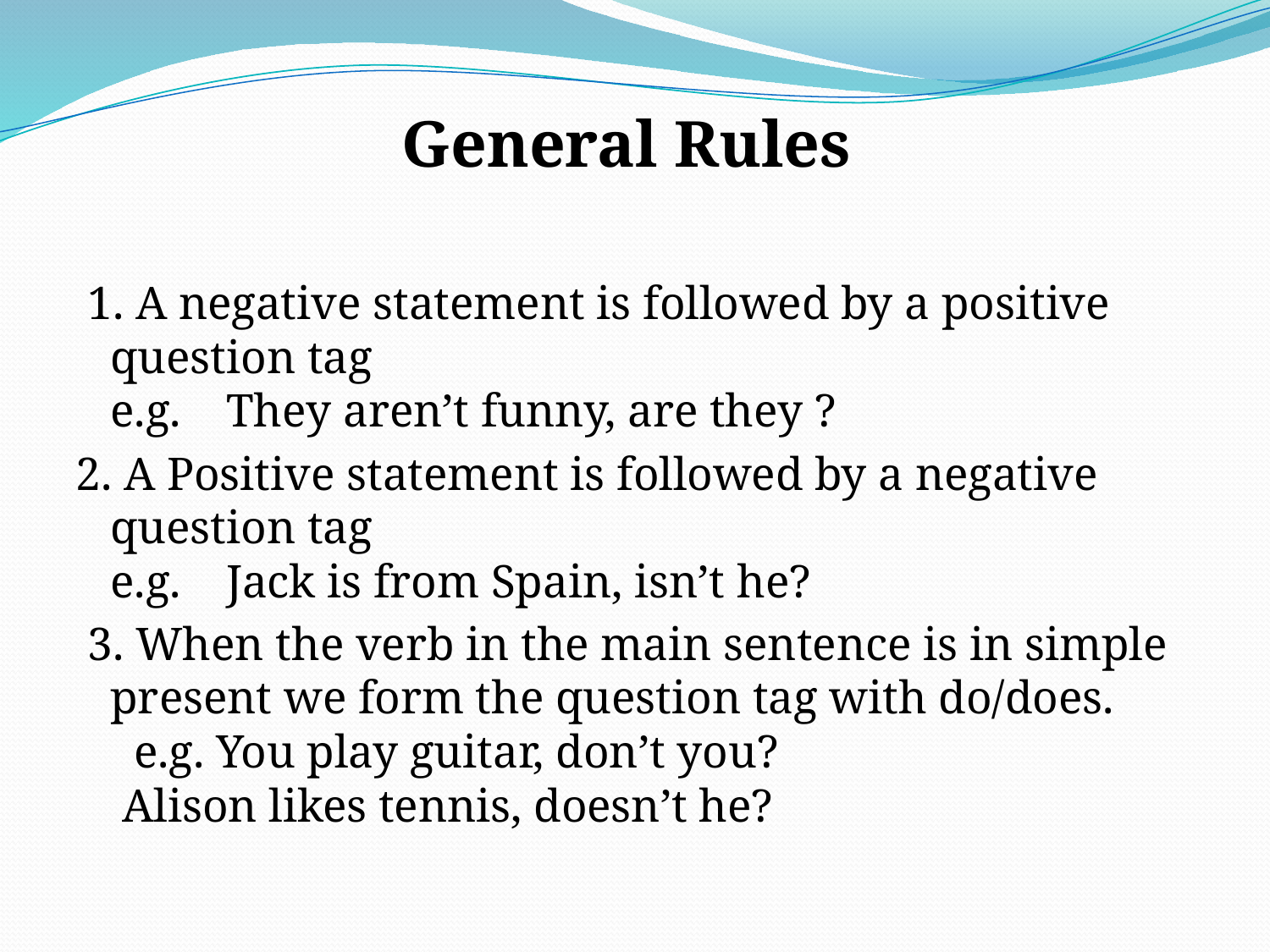

# General Rules
 1. A negative statement is followed by a positive question tag
e.g. 	They aren’t funny, are they ?
2. A Positive statement is followed by a negative question tag
e.g. 	Jack is from Spain, isn’t he?
 3. When the verb in the main sentence is in simple present we form the question tag with do/does.
  e.g. You play guitar, don’t you?
	 Alison likes tennis, doesn’t he?